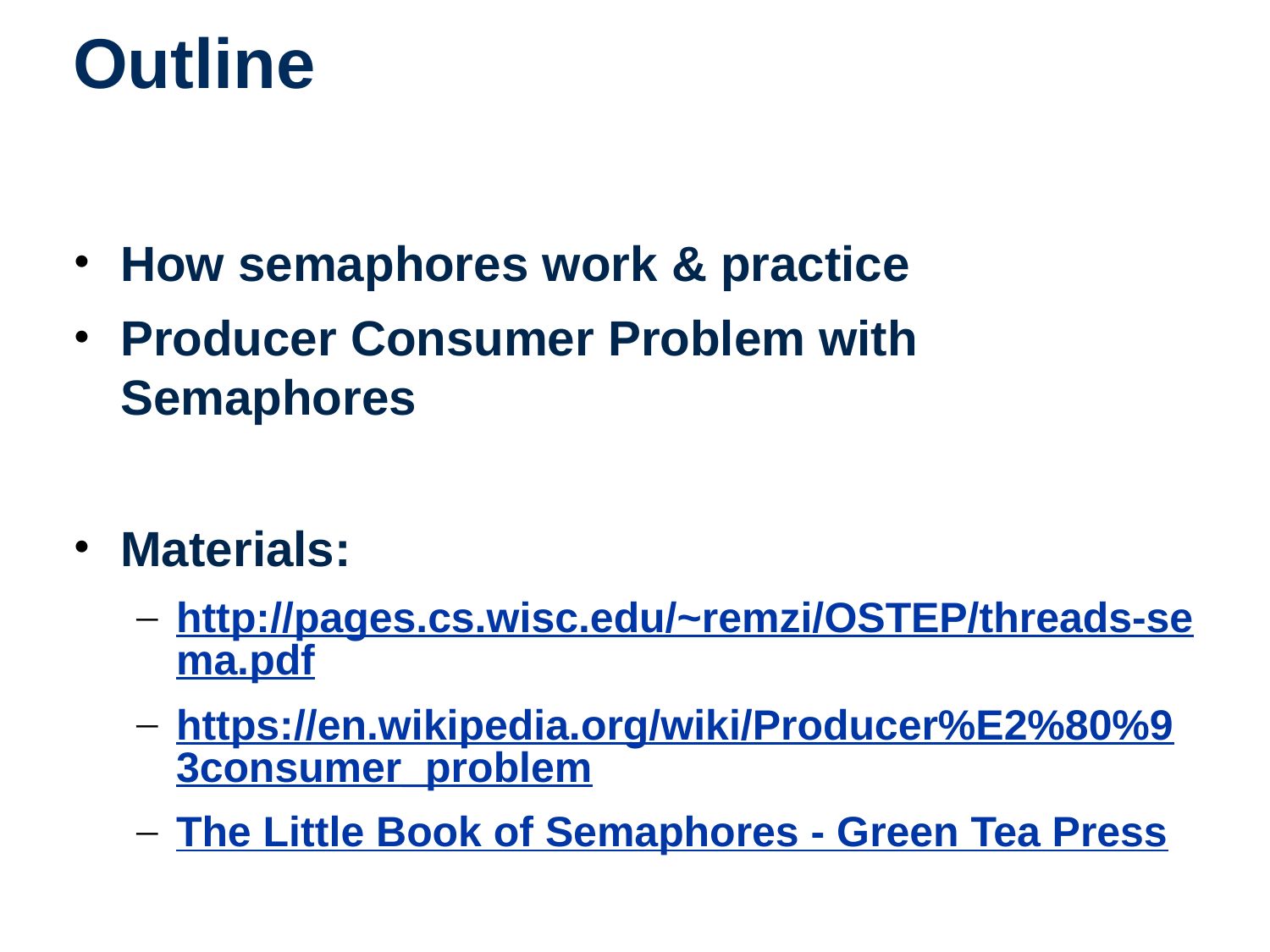

# Outline
How semaphores work & practice
Producer Consumer Problem with Semaphores

Materials:
http://pages.cs.wisc.edu/~remzi/OSTEP/threads-sema.pdf
https://en.wikipedia.org/wiki/Producer%E2%80%93consumer_problem
The Little Book of Semaphores - Green Tea Press